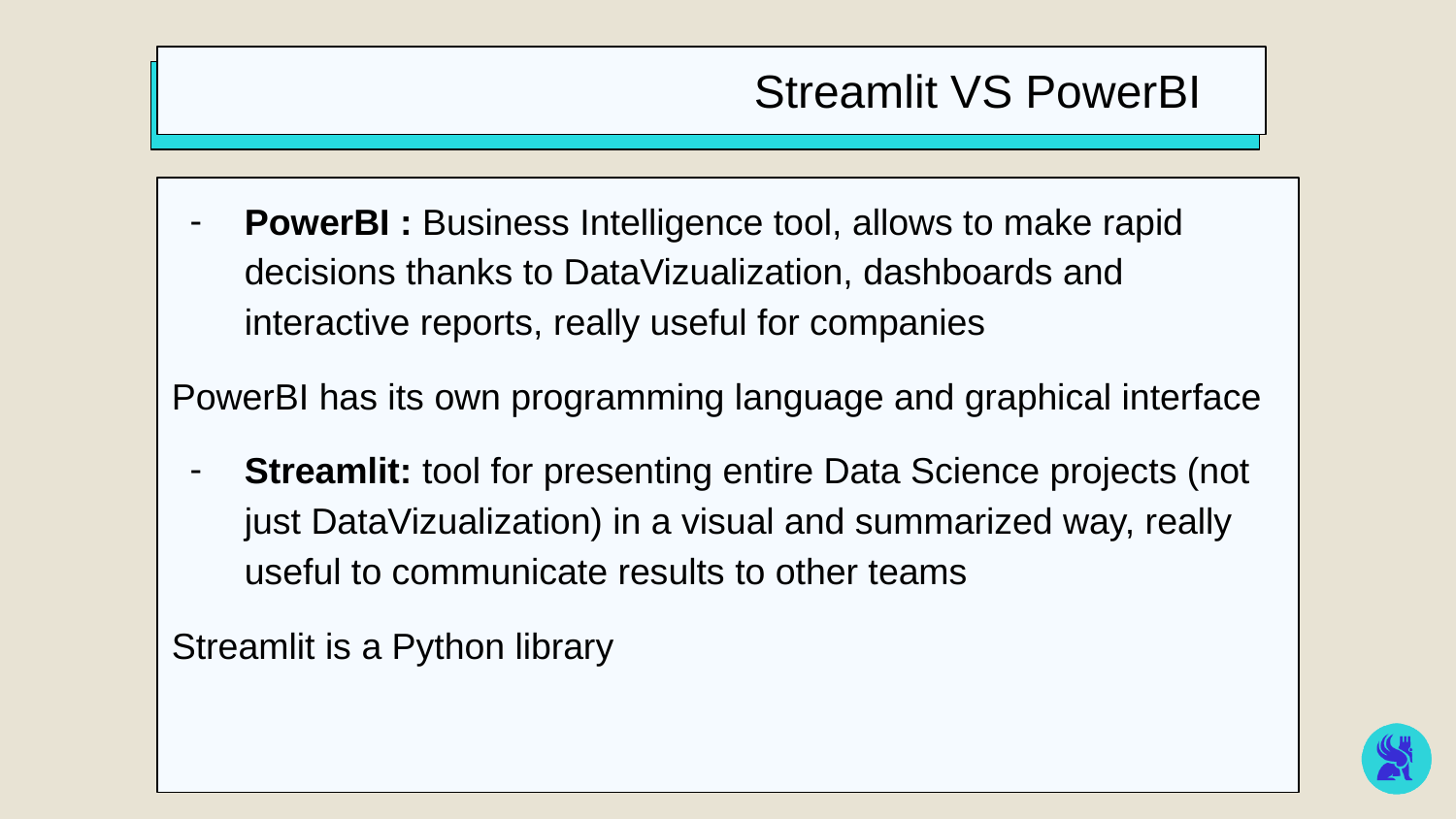

Streamlit VS PowerBI

PowerBI : Business Intelligence tool, allows to make rapid decisions thanks to DataVizualization, dashboards and interactive reports, really useful for companies
PowerBI has its own programming language and graphical interface
Streamlit: tool for presenting entire Data Science projects (not just DataVizualization) in a visual and summarized way, really useful to communicate results to other teams
Streamlit is a Python library